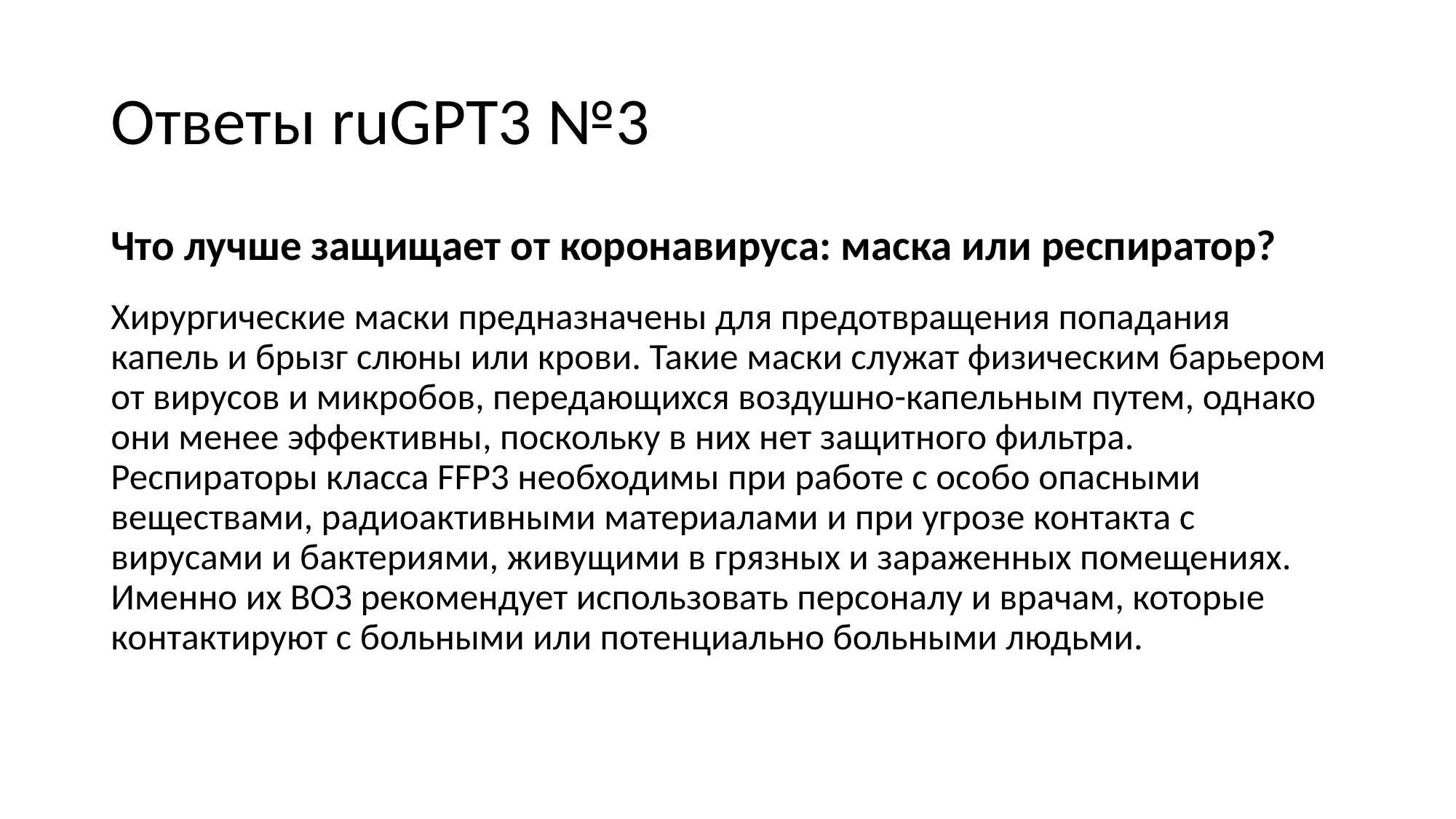

# Ответы ruGPT3 №3
Что лучше защищает от коронавируса: маска или респиратор?
Хирургические маски предназначены для предотвращения попадания капель и брызг слюны или крови. Такие маски служат физическим барьером от вирусов и микробов, передающихся воздушно-капельным путем, однако они менее эффективны, поскольку в них нет защитного фильтра. Респираторы класса FFP3 необходимы при работе с особо опасными веществами, радиоактивными материалами и при угрозе контакта с вирусами и бактериями, живущими в грязных и зараженных помещениях. Именно их ВОЗ рекомендует использовать персоналу и врачам, которые контактируют с больными или потенциально больными людьми.